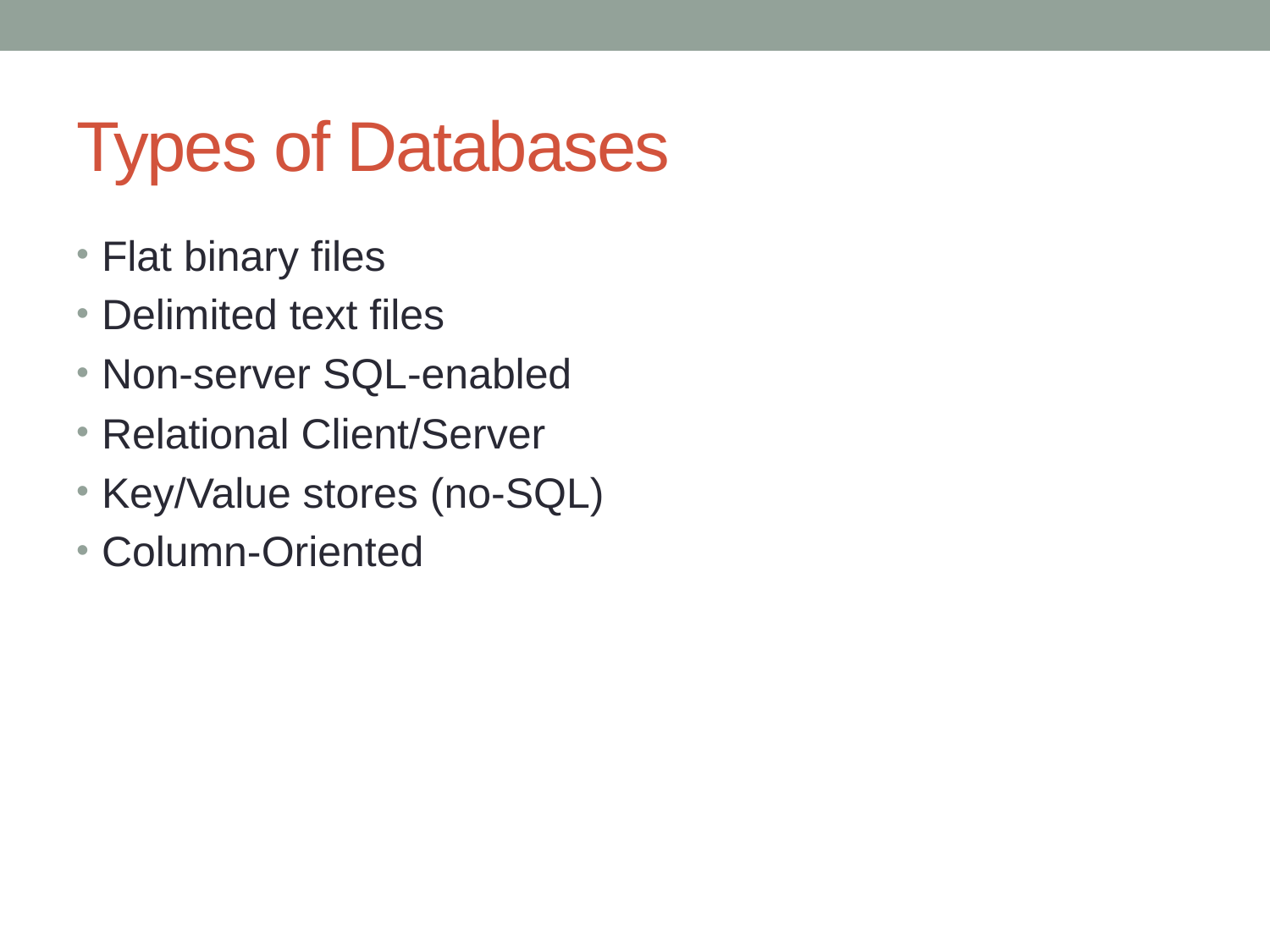

# Types of Databases
Flat binary files
Delimited text files
Non-server SQL-enabled
Relational Client/Server
Key/Value stores (no-SQL)
Column-Oriented